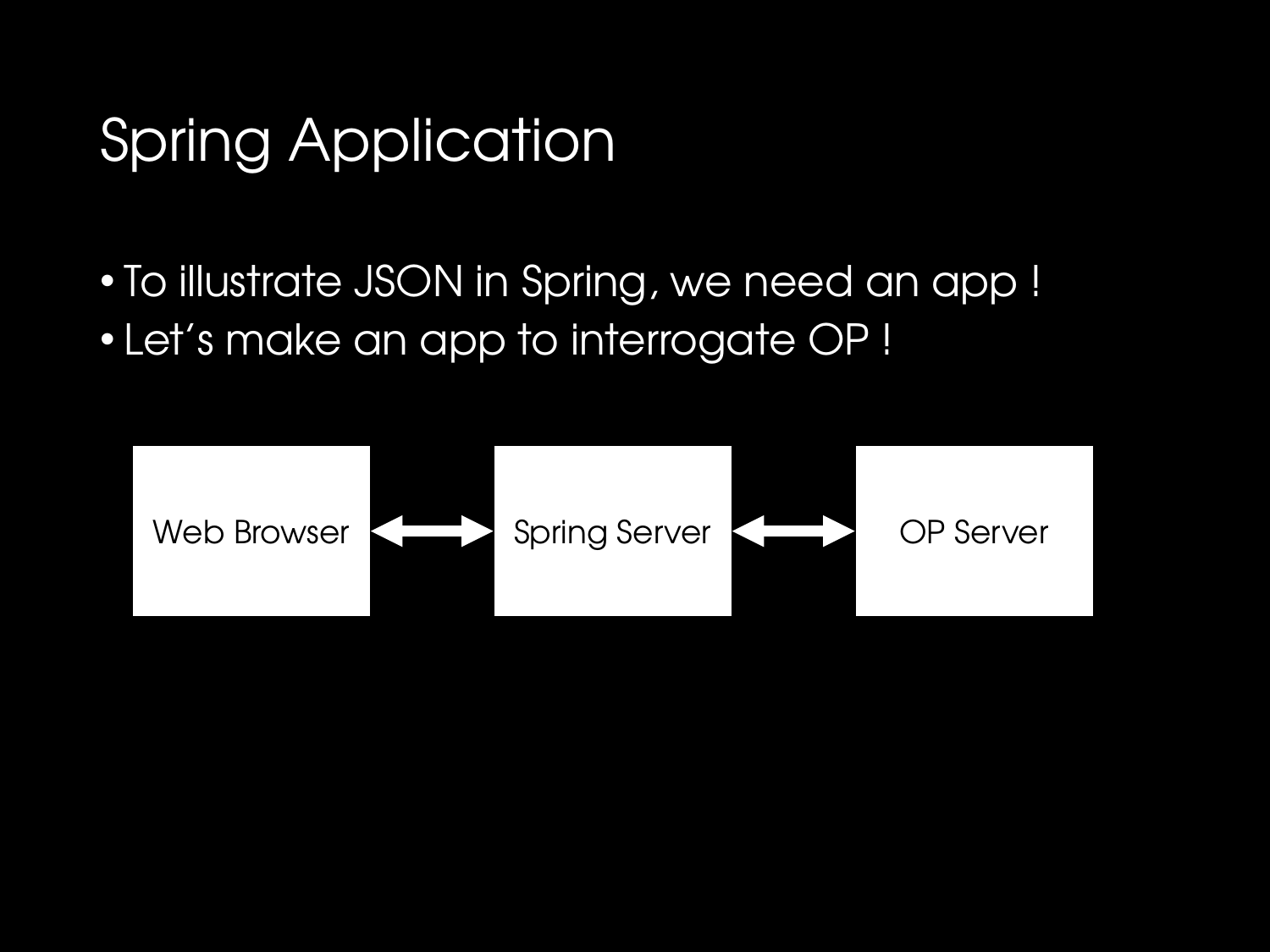

# Spring Application
To illustrate JSON in Spring, we need an app !
Let’s make an app to interrogate OP !

Web Browser
Spring Server
OP Server